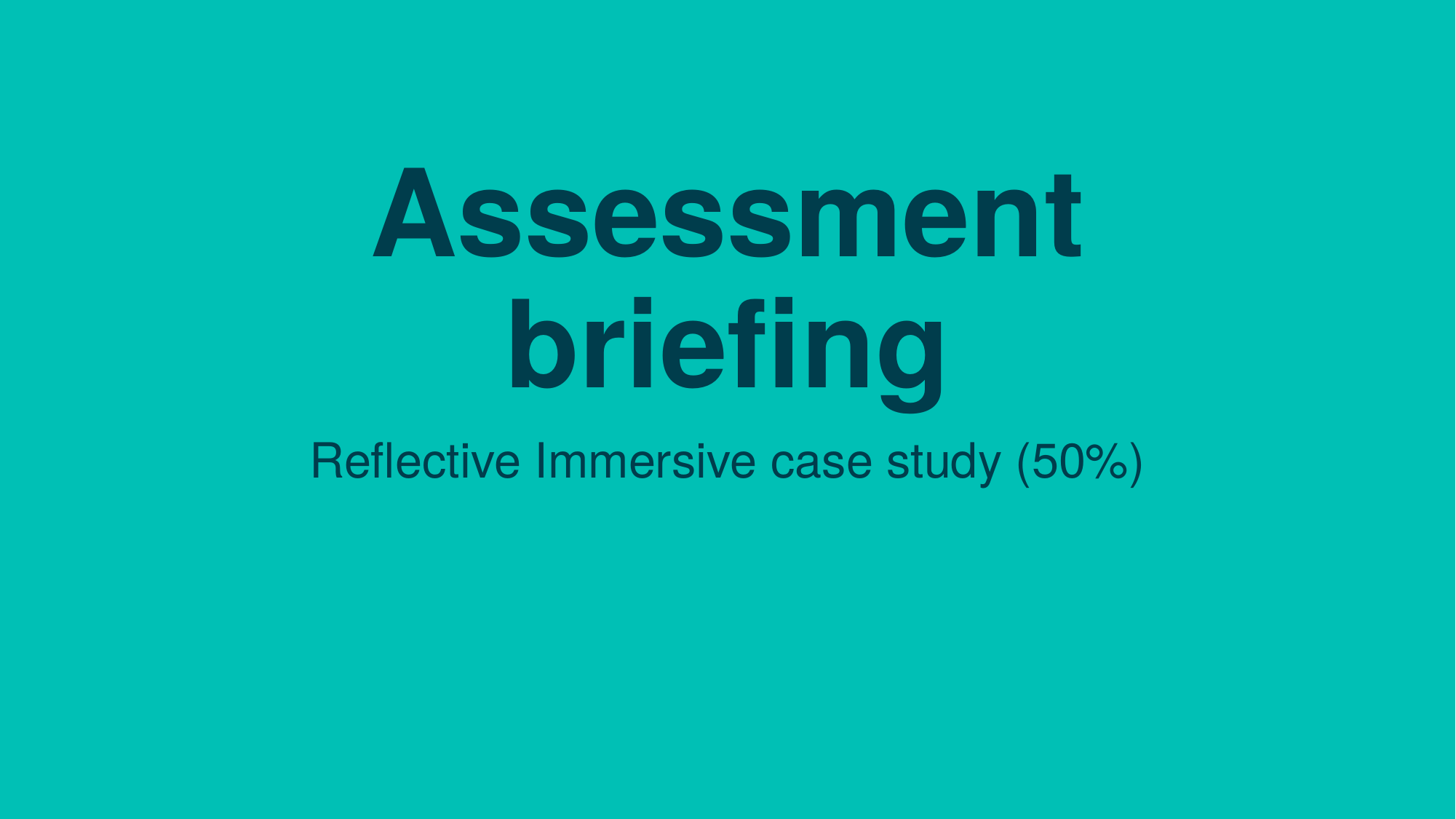

# Assessment briefing
Reflective Immersive case study (50%)